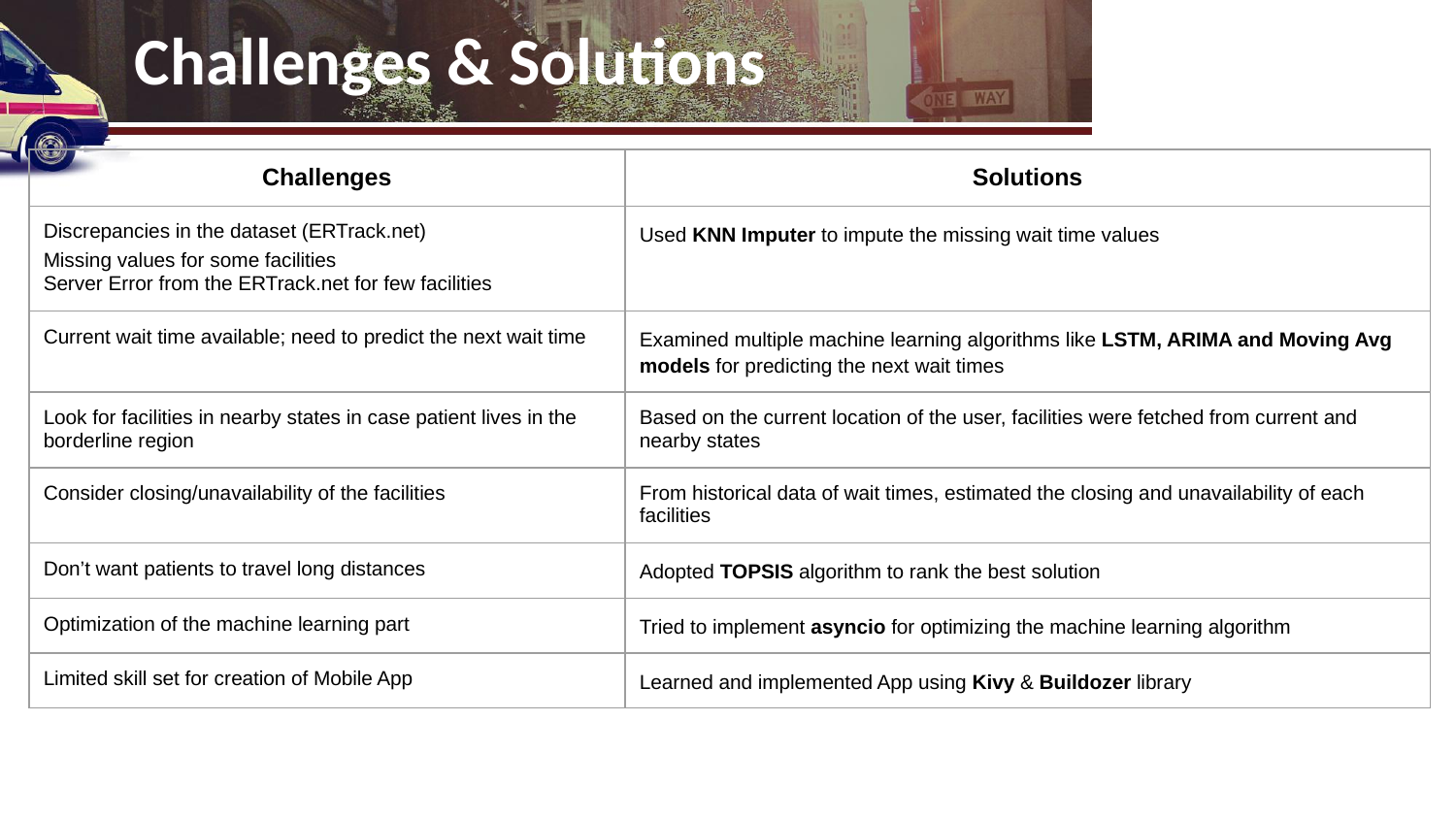

# Challenges & Solutions
| Challenges | Solutions |
| --- | --- |
| Discrepancies in the dataset (ERTrack.net) Missing values for some facilities Server Error from the ERTrack.net for few facilities | Used KNN Imputer to impute the missing wait time values |
| Current wait time available; need to predict the next wait time | Examined multiple machine learning algorithms like LSTM, ARIMA and Moving Avg models for predicting the next wait times |
| Look for facilities in nearby states in case patient lives in the borderline region | Based on the current location of the user, facilities were fetched from current and nearby states |
| Consider closing/unavailability of the facilities | From historical data of wait times, estimated the closing and unavailability of each facilities |
| Don’t want patients to travel long distances | Adopted TOPSIS algorithm to rank the best solution |
| Optimization of the machine learning part | Tried to implement asyncio for optimizing the machine learning algorithm |
| Limited skill set for creation of Mobile App | Learned and implemented App using Kivy & Buildozer library |